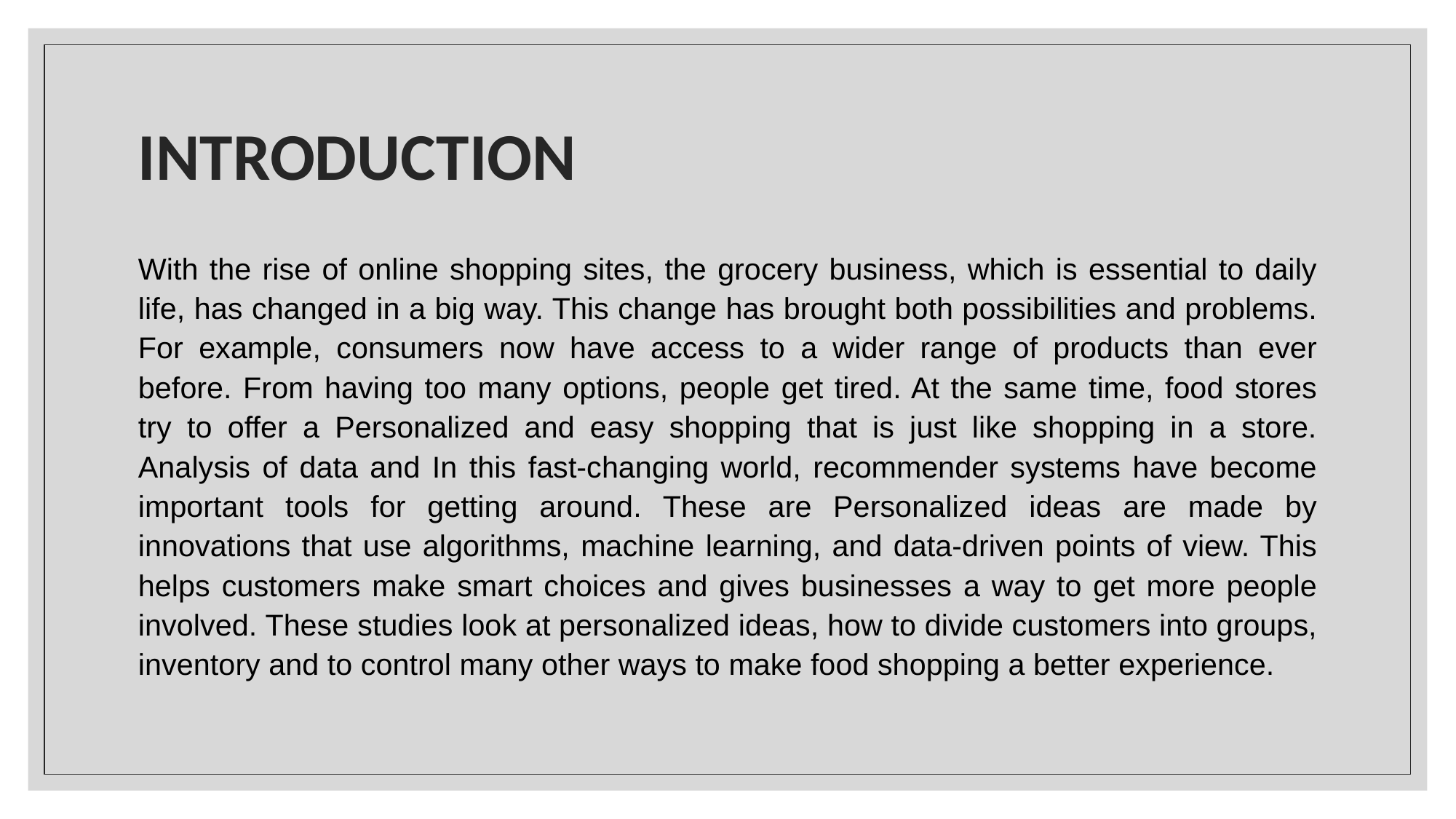

# INTRODUCTION
With the rise of online shopping sites, the grocery business, which is essential to daily life, has changed in a big way. This change has brought both possibilities and problems. For example, consumers now have access to a wider range of products than ever before. From having too many options, people get tired. At the same time, food stores try to offer a Personalized and easy shopping that is just like shopping in a store. Analysis of data and In this fast-changing world, recommender systems have become important tools for getting around. These are Personalized ideas are made by innovations that use algorithms, machine learning, and data-driven points of view. This helps customers make smart choices and gives businesses a way to get more people involved. These studies look at personalized ideas, how to divide customers into groups, inventory and to control many other ways to make food shopping a better experience.